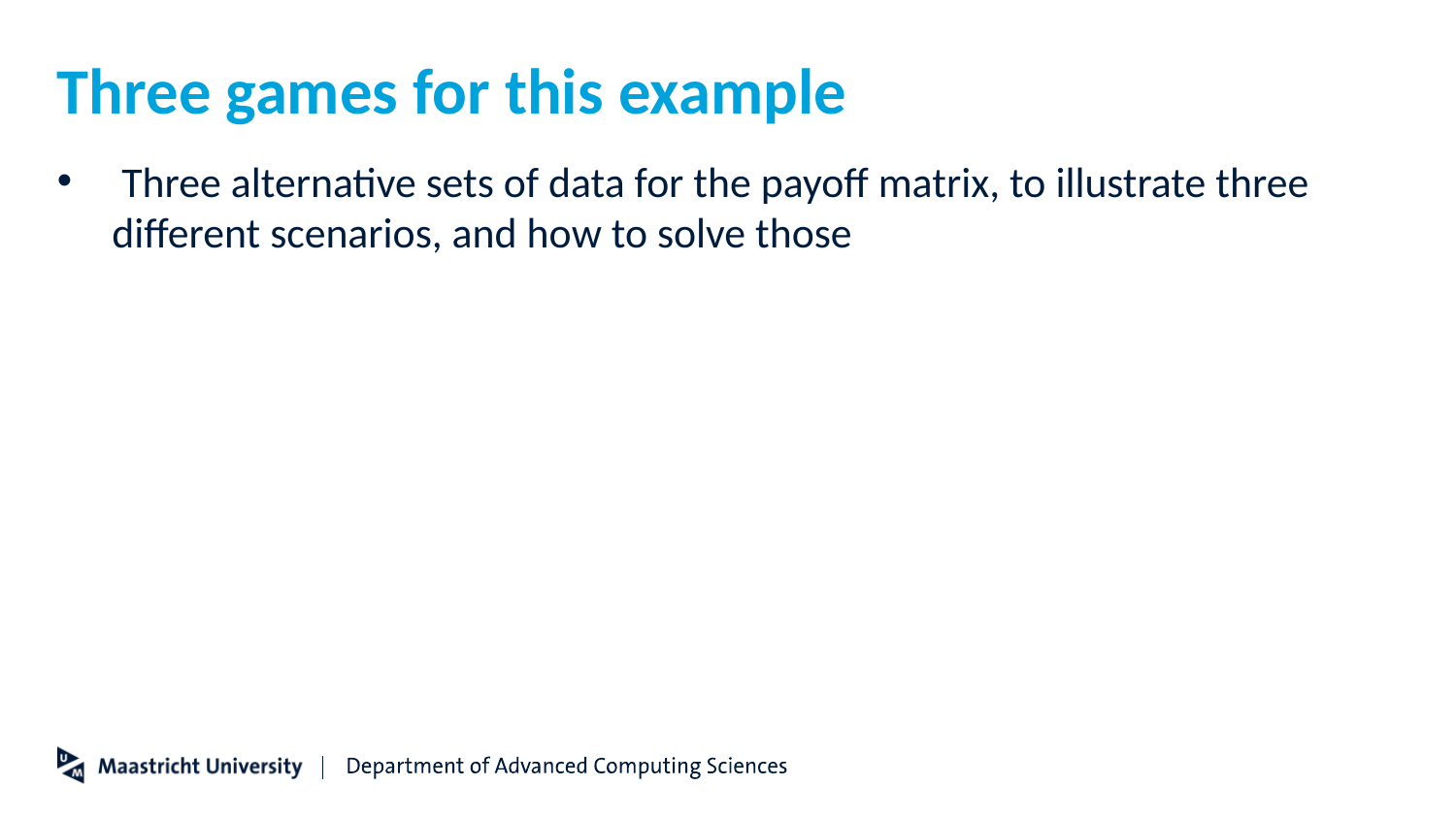

# Three games for this example
 Three alternative sets of data for the payoff matrix, to illustrate three different scenarios, and how to solve those